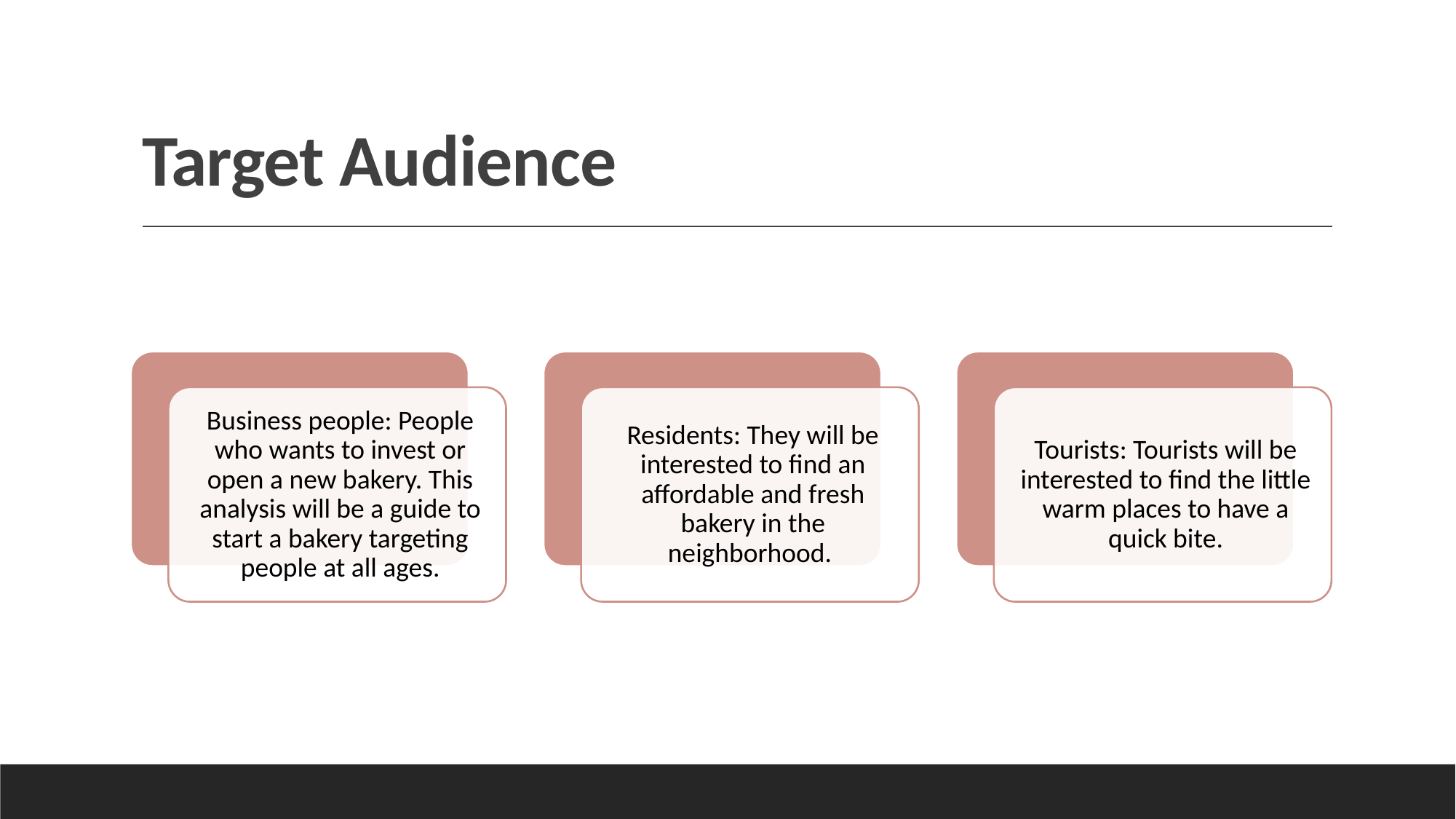

# Target Audience
Business people: People who wants to invest or open a new bakery. This analysis will be a guide to start a bakery targeting people at all ages.
Residents: They will be interested to find an affordable and fresh bakery in the neighborhood.
Tourists: Tourists will be interested to find the little warm places to have a quick bite.